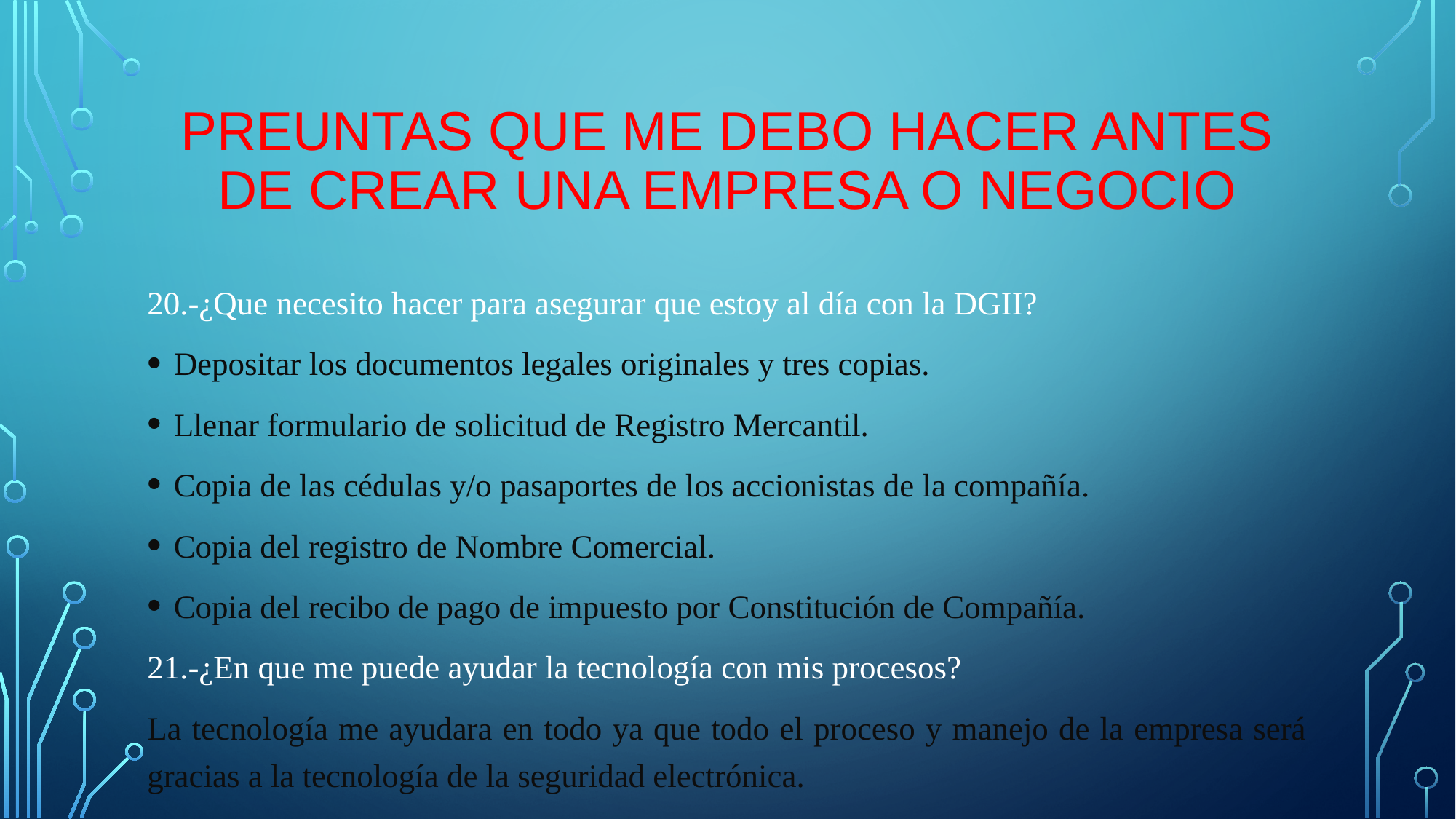

# PREUNTAS QUE ME DEBO HACER ANTES DE CREAR UNA EMPRESA O NEGOCIO
20.-¿Que necesito hacer para asegurar que estoy al día con la DGII?
Depositar los documentos legales originales y tres copias.
Llenar formulario de solicitud de Registro Mercantil.
Copia de las cédulas y/o pasaportes de los accionistas de la compañía.
Copia del registro de Nombre Comercial.
Copia del recibo de pago de impuesto por Constitución de Compañía.
21.-¿En que me puede ayudar la tecnología con mis procesos?
La tecnología me ayudara en todo ya que todo el proceso y manejo de la empresa será gracias a la tecnología de la seguridad electrónica.